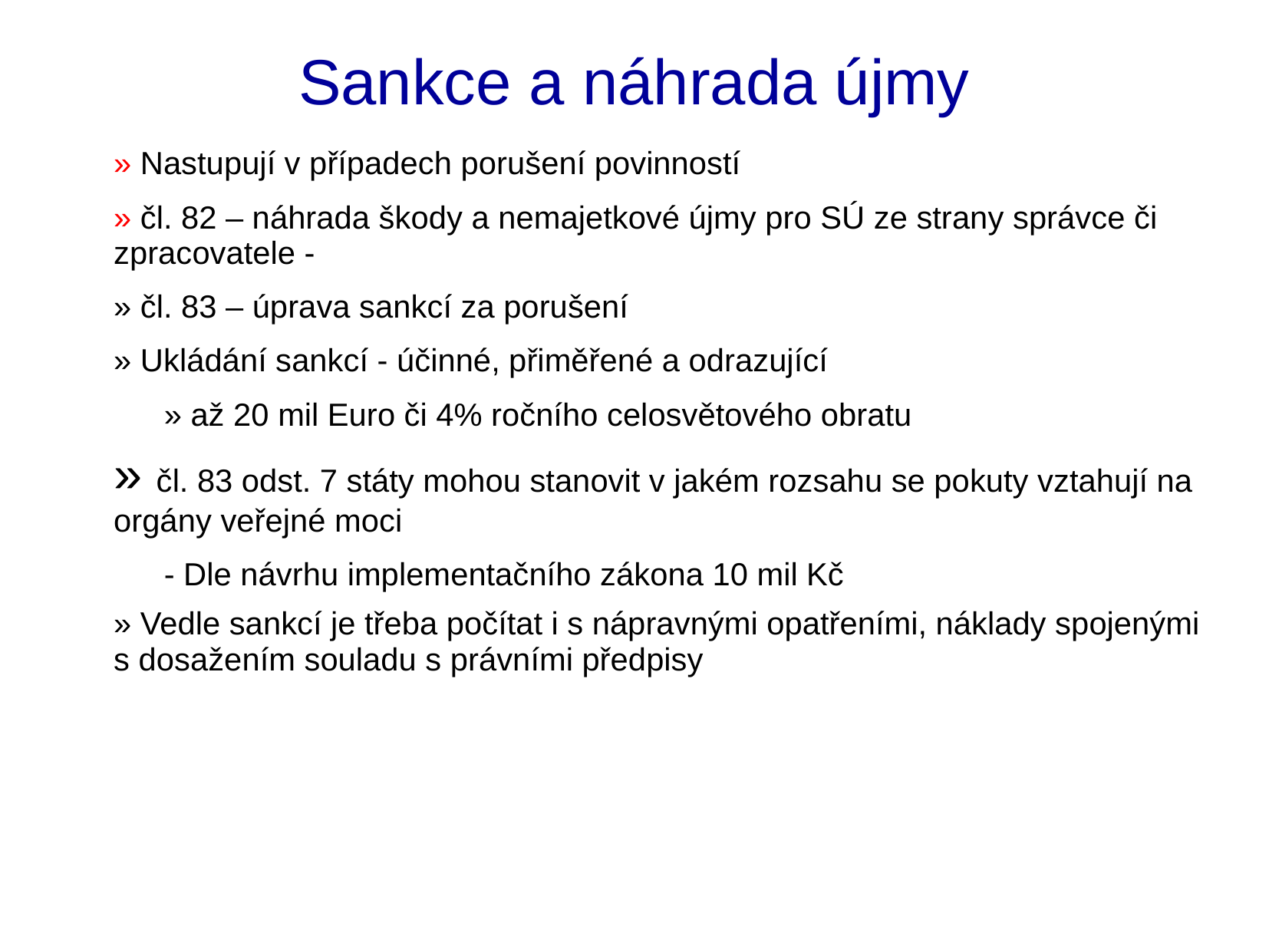

Sankce a náhrada újmy
» Nastupují v případech porušení povinností
» čl. 82 – náhrada škody a nemajetkové újmy pro SÚ ze strany správce či zpracovatele -
» čl. 83 – úprava sankcí za porušení
» Ukládání sankcí - účinné, přiměřené a odrazující
» až 20 mil Euro či 4% ročního celosvětového obratu
» čl. 83 odst. 7 státy mohou stanovit v jakém rozsahu se pokuty vztahují na orgány veřejné moci
- Dle návrhu implementačního zákona 10 mil Kč
» Vedle sankcí je třeba počítat i s nápravnými opatřeními, náklady spojenými s dosažením souladu s právními předpisy